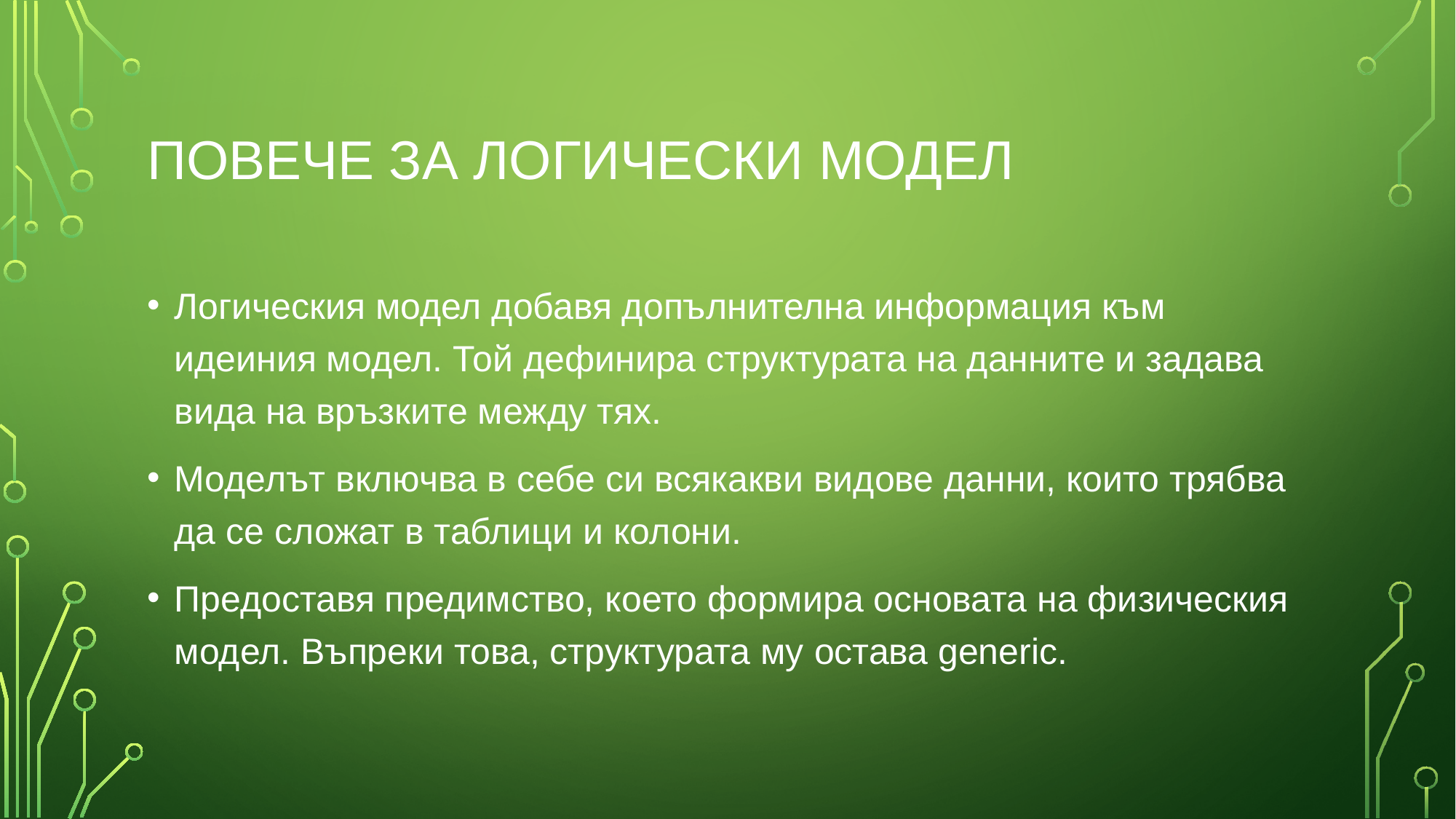

# ПОВЕЧЕ ЗА ЛОГИЧЕСКИ МОДЕЛ
Логическия модел добавя допълнителна информация към идеиния модел. Той дефинира структурата на данните и задава вида на връзките между тях.
Моделът включва в себе си всякакви видове данни, които трябва да се сложат в таблици и колони.
Предоставя предимство, което формира основата на физическия модел. Въпреки това, структурата му остава generic.